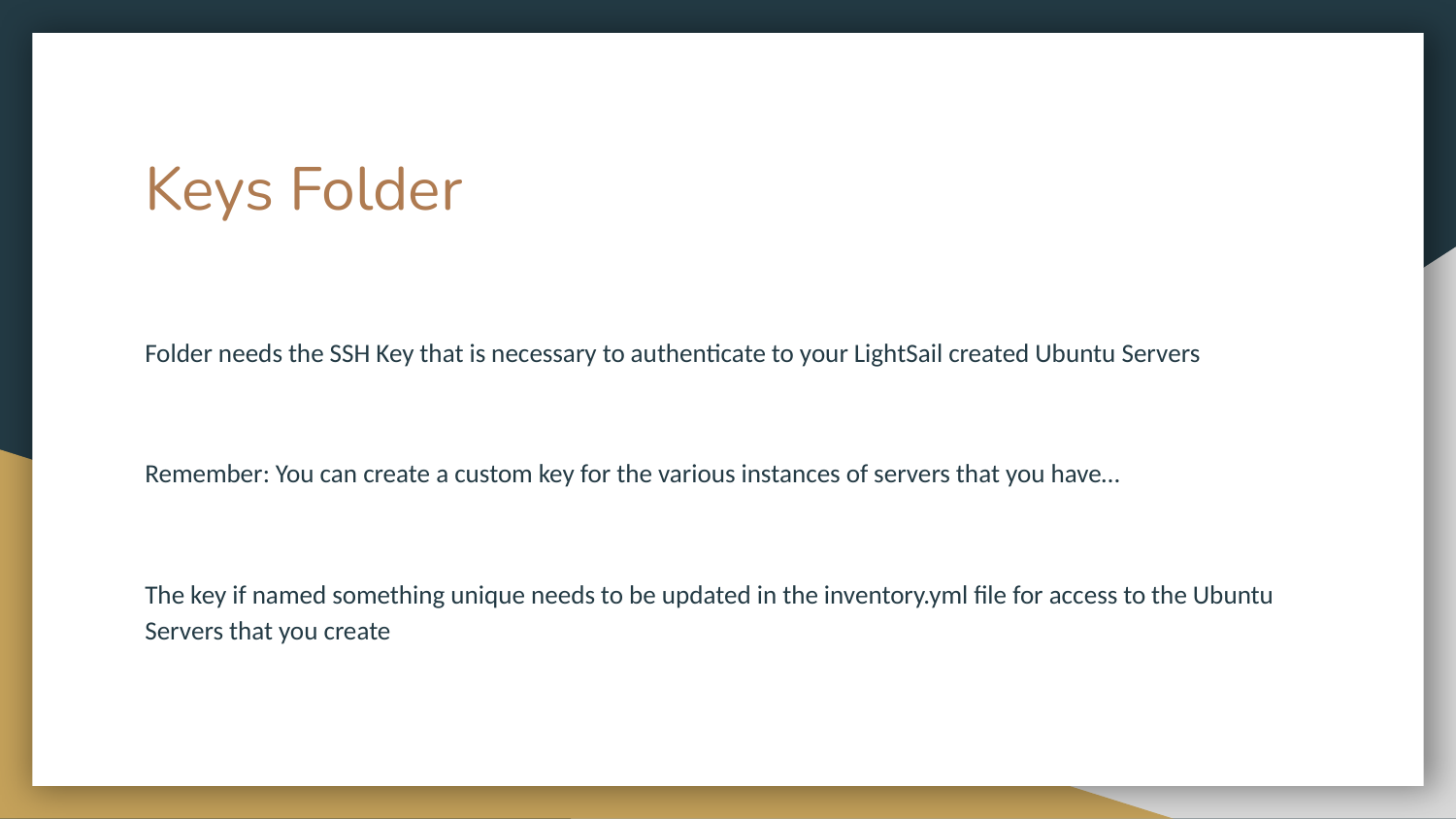

# Keys Folder
Folder needs the SSH Key that is necessary to authenticate to your LightSail created Ubuntu Servers

Remember: You can create a custom key for the various instances of servers that you have…

The key if named something unique needs to be updated in the inventory.yml file for access to the Ubuntu Servers that you create